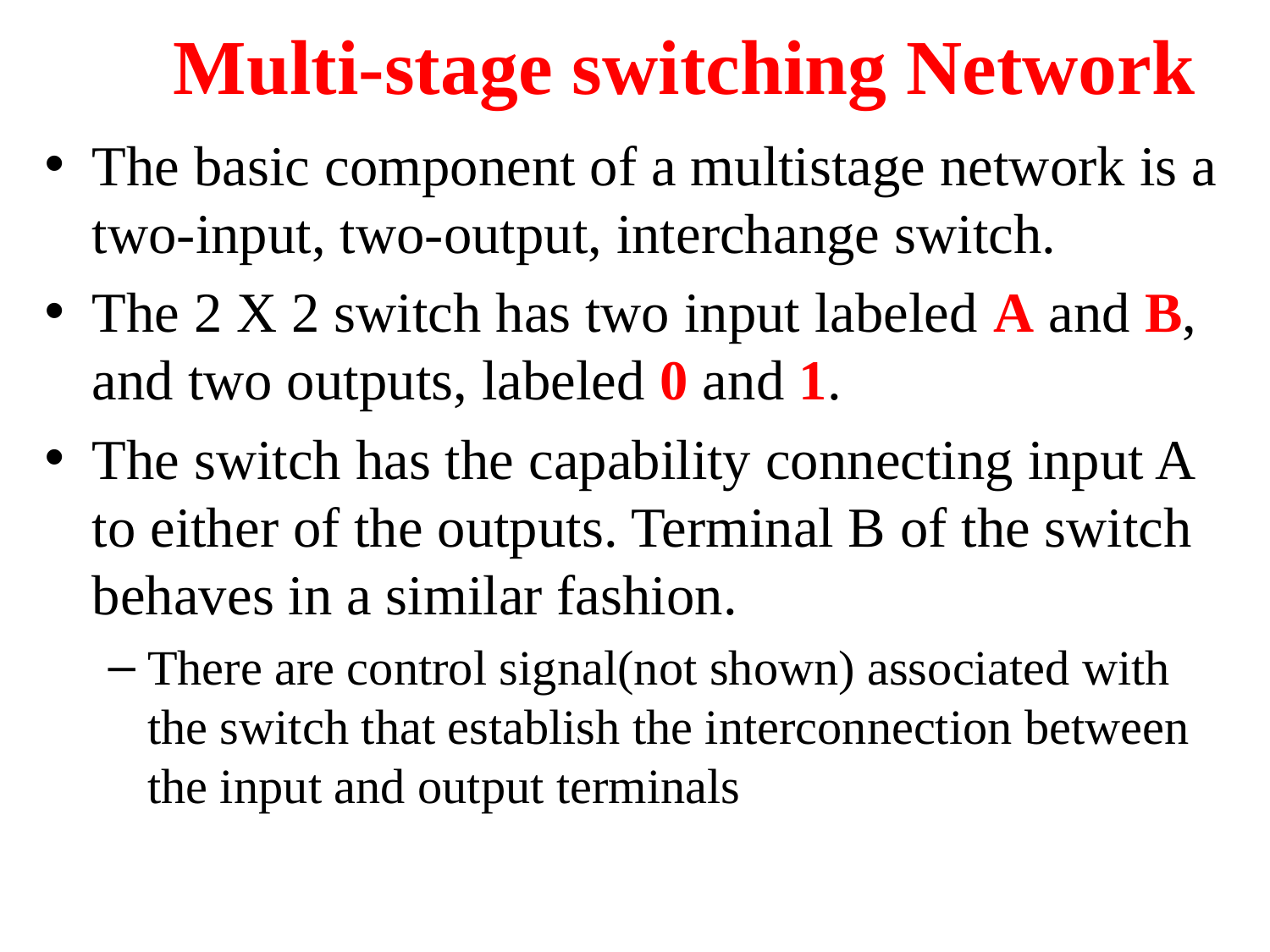

# Multi-stage switching Network
The basic component of a multistage network is a two-input, two-output, interchange switch.
The 2 X 2 switch has two input labeled A and B, and two outputs, labeled 0 and 1.
The switch has the capability connecting input A to either of the outputs. Terminal B of the switch behaves in a similar fashion.
There are control signal(not shown) associated with the switch that establish the interconnection between the input and output terminals